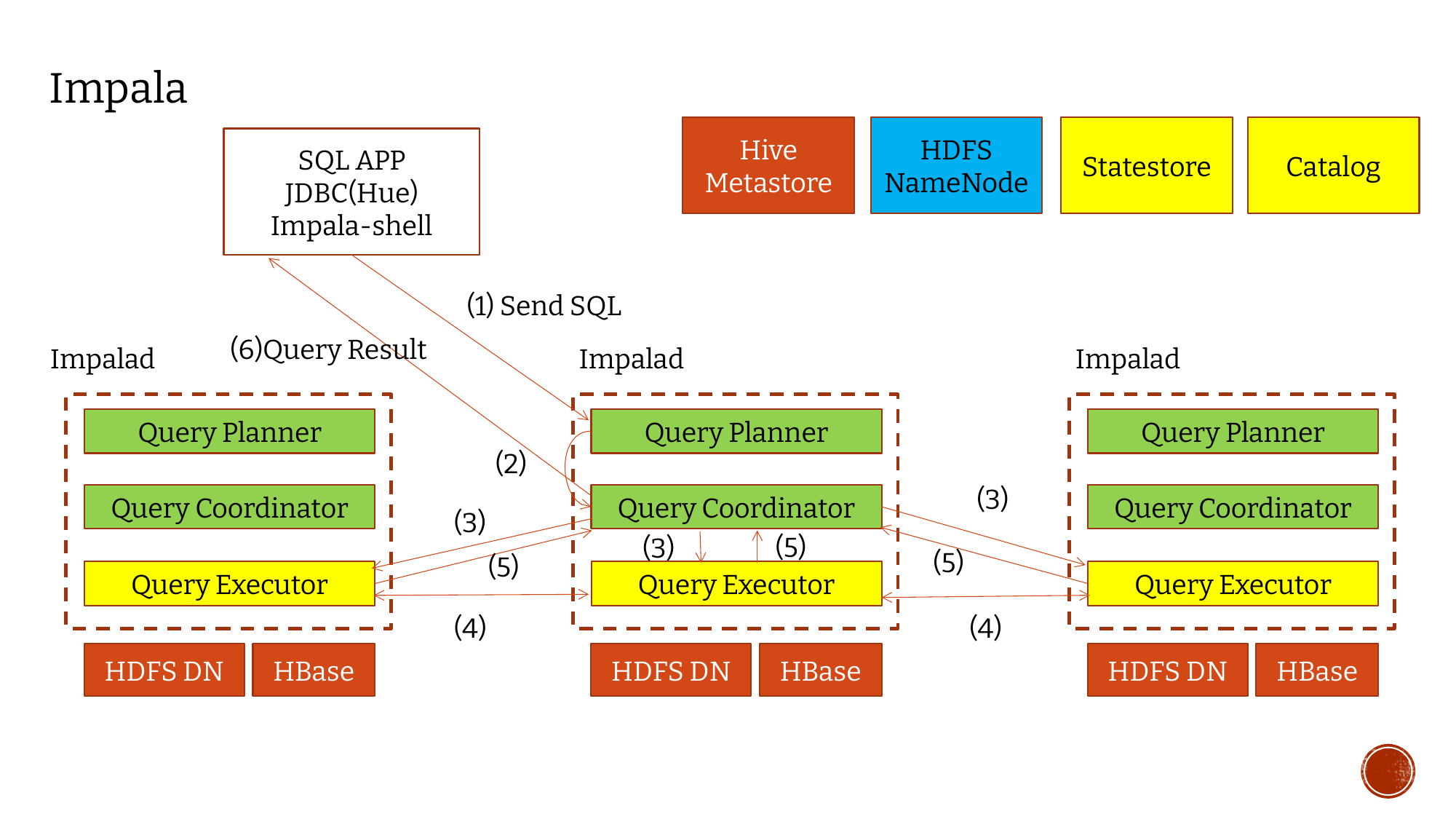

Impala
Hive
Metastore
HDFS
NameNode
Statestore
Catalog
SQL APP
JDBC(Hue)
Impala-shell
(1) Send SQL
(6)Query Result
Impalad
Impalad
Impalad

Query Planner
Query Planner
Query Planner
(2)
(3)
Query Coordinator
Query Coordinator
Query Coordinator
(3)
(5)
(3)
(5)
(5)
Query Executor
Query Executor
Query Executor
(4)
(4)
HDFS DN
HBase
HDFS DN
HBase
HDFS DN
HBase